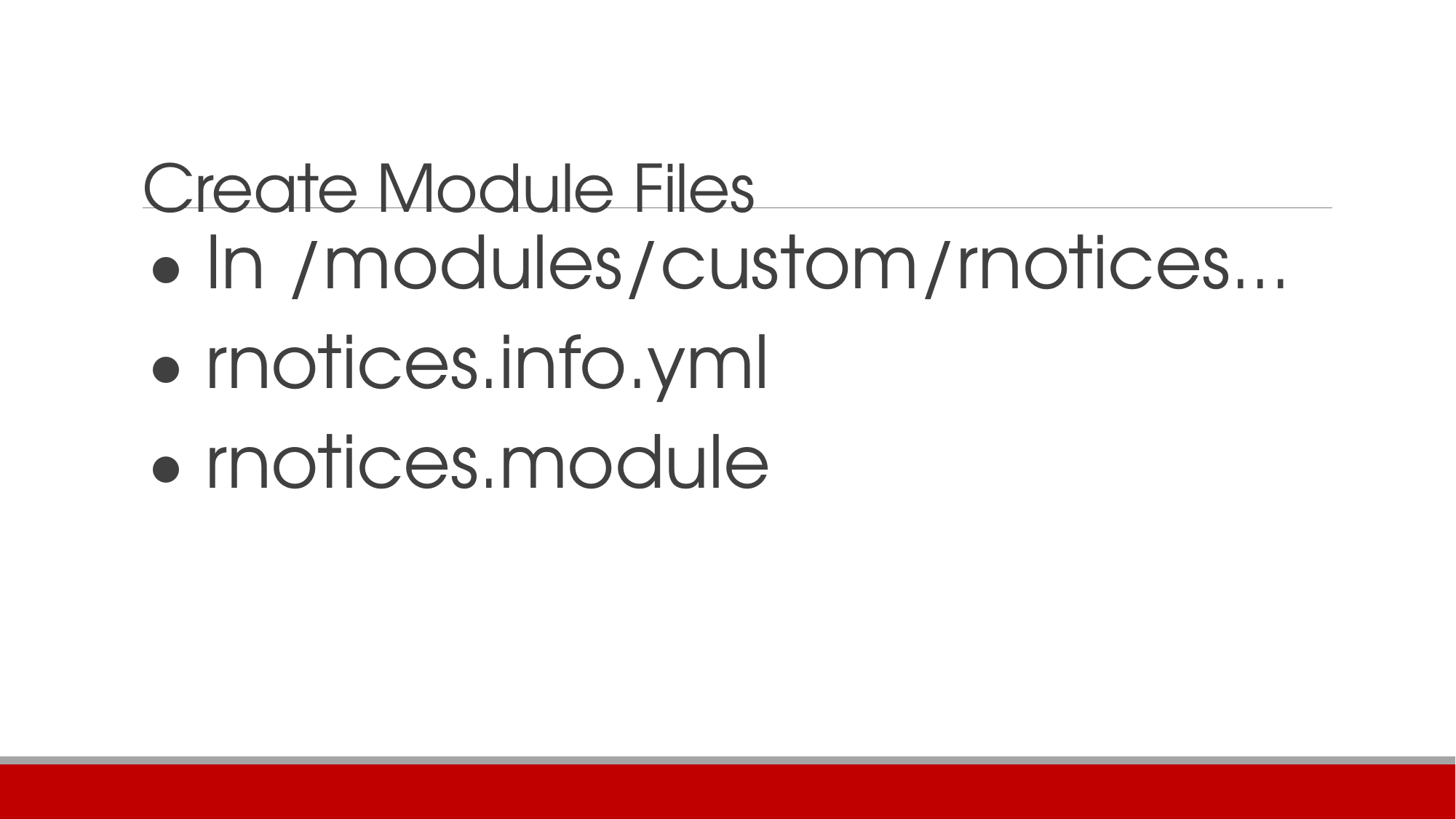

# Create Module Files
• In /modules/custom/rnotices...
• rnotices.info.yml
• rnotices.module